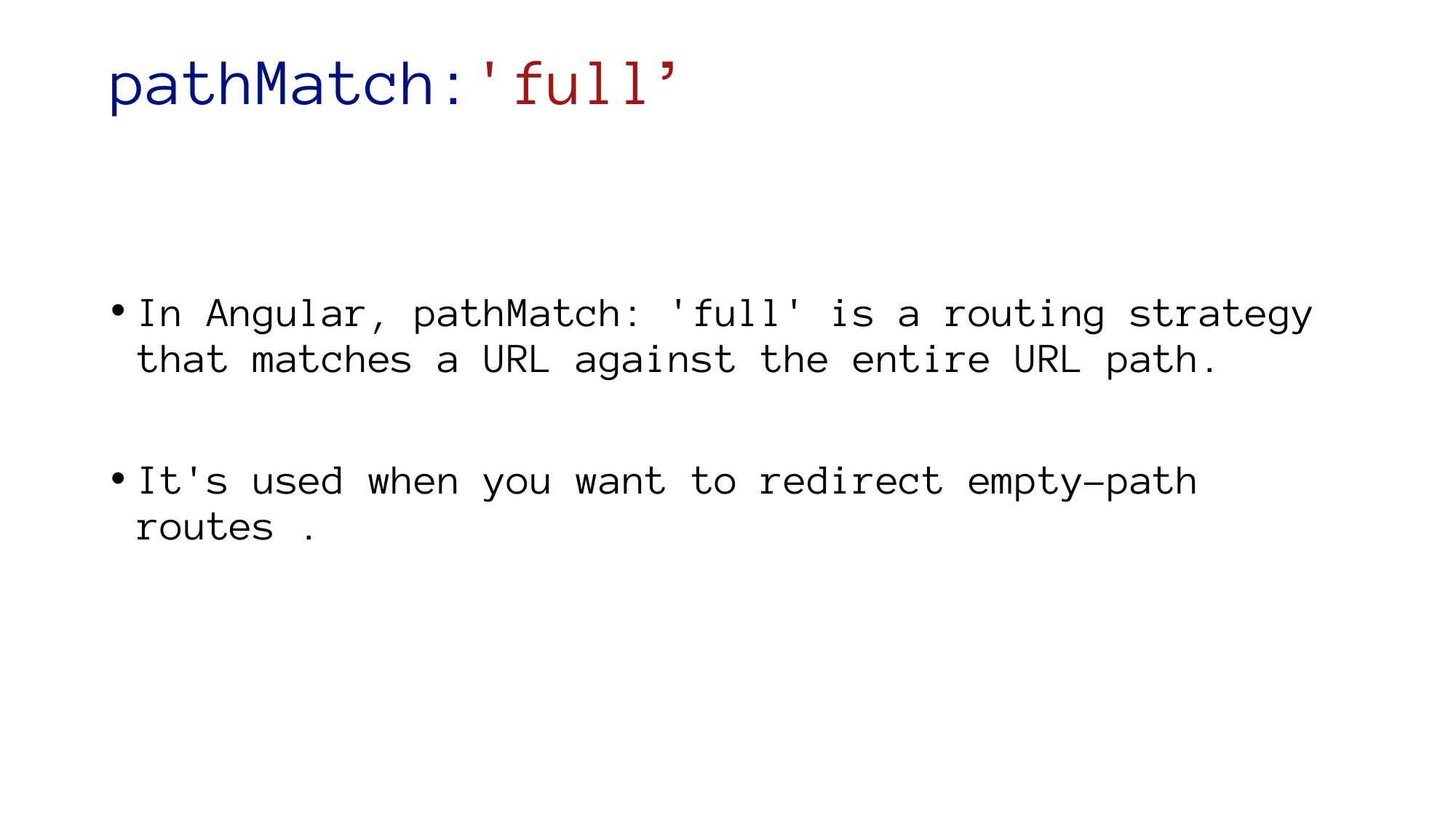

# pathMatch:'full’

In Angular, pathMatch: 'full' is a routing strategy that matches a URL against the entire URL path.

It's used when you want to redirect empty-path routes .